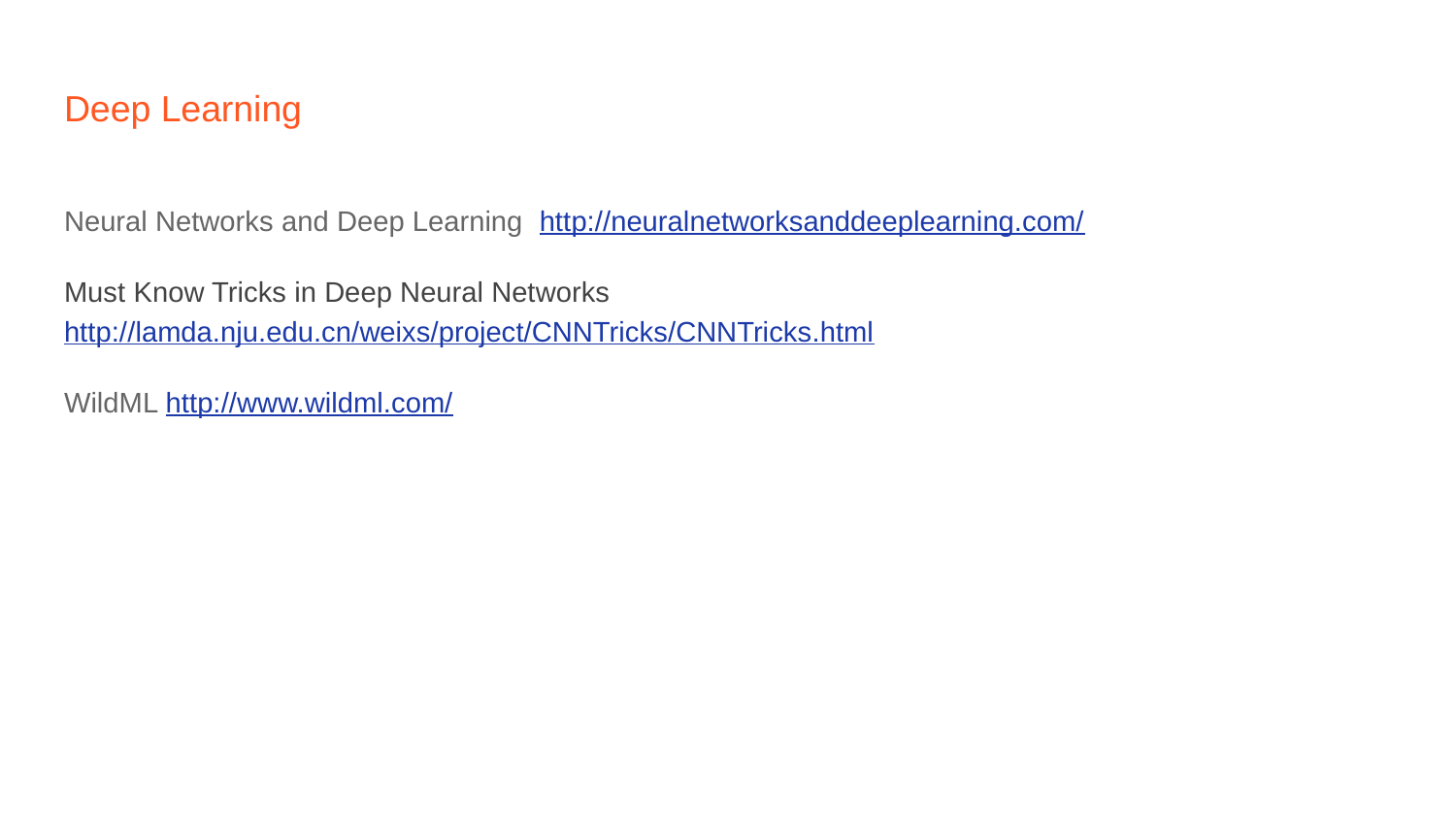

# Deep Learning
Neural Networks and Deep Learning  http://neuralnetworksanddeeplearning.com/
Must Know Tricks in Deep Neural Networks  http://lamda.nju.edu.cn/weixs/project/CNNTricks/CNNTricks.html
WildML http://www.wildml.com/